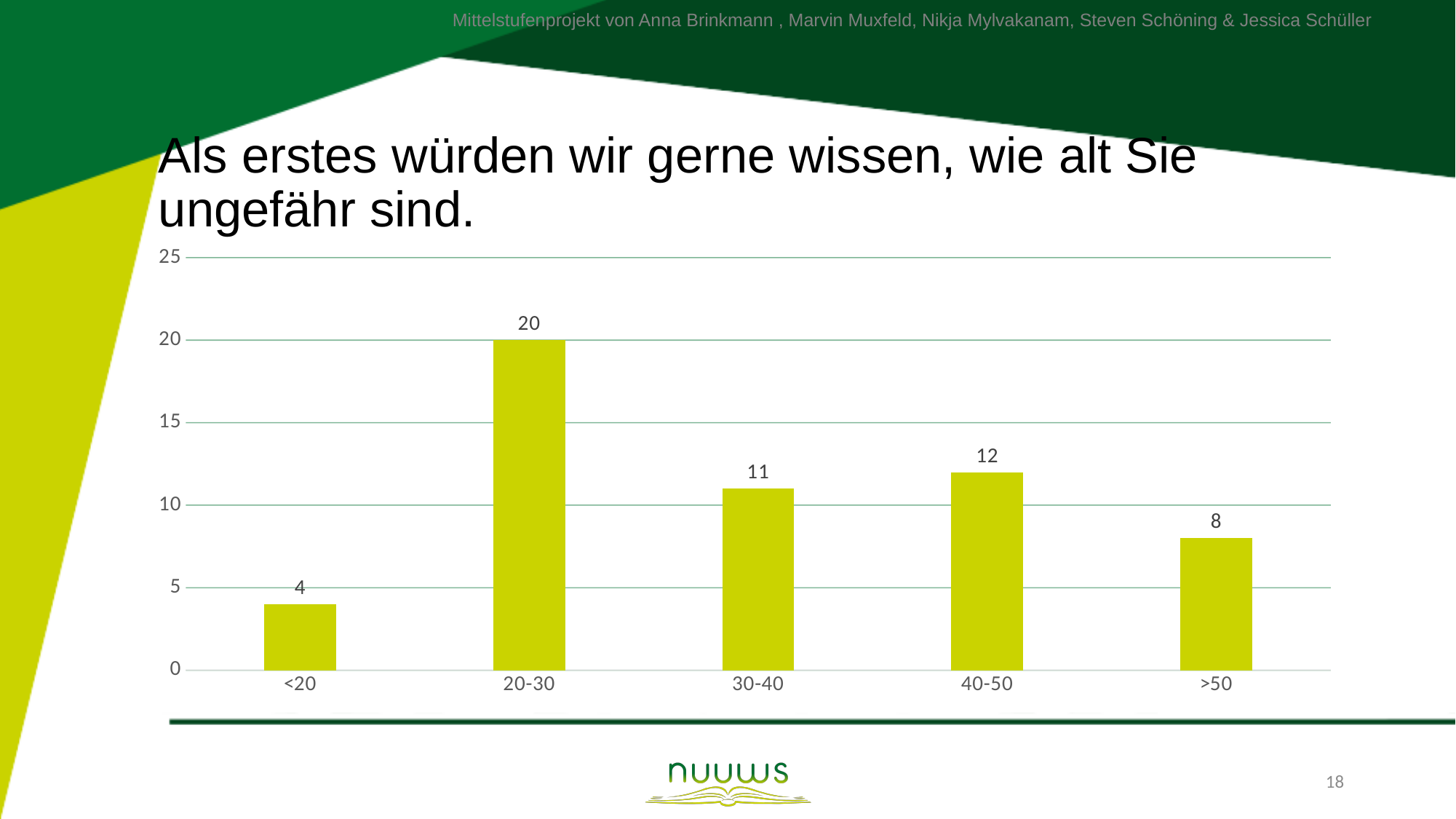

# Als erstes würden wir gerne wissen, wie alt Sie ungefähr sind.

### Chart

| Category | Als erstes würden wir gerne wissen, wie alt Sie ungefähr sind. |
|---|---|
| <20 | 4.0 |
| 20-30 | 20.0 |
| 30-40 | 11.0 |
| 40-50 | 12.0 |
| >50 | 8.0 |
18